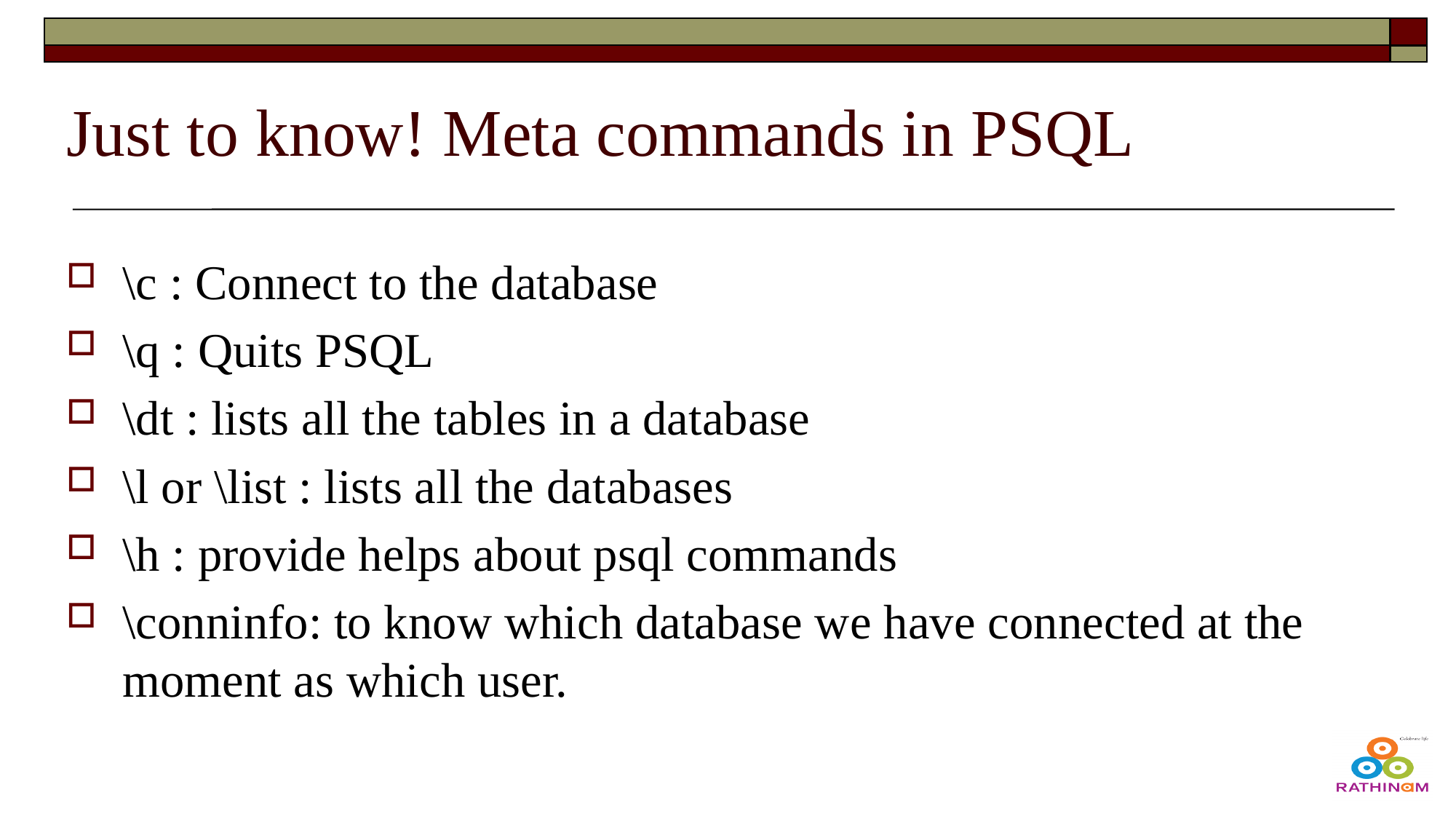

# Just to know! Meta commands in PSQL
\c : Connect to the database
\q : Quits PSQL
\dt : lists all the tables in a database
\l or \list : lists all the databases
\h : provide helps about psql commands
\conninfo: to know which database we have connected at the moment as which user.